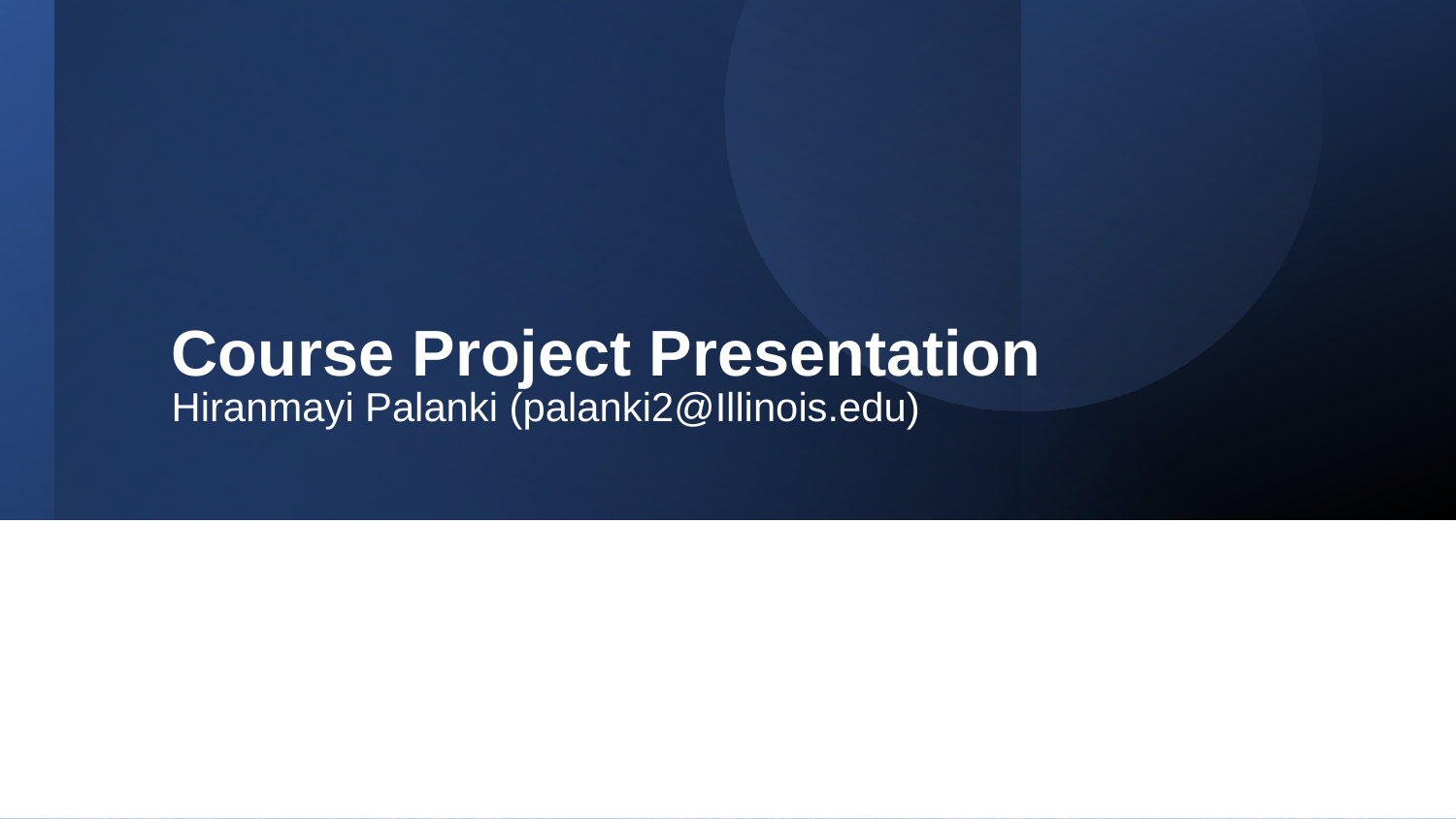

# Course Project Presentation Hiranmayi Palanki (palanki2@Illinois.edu)